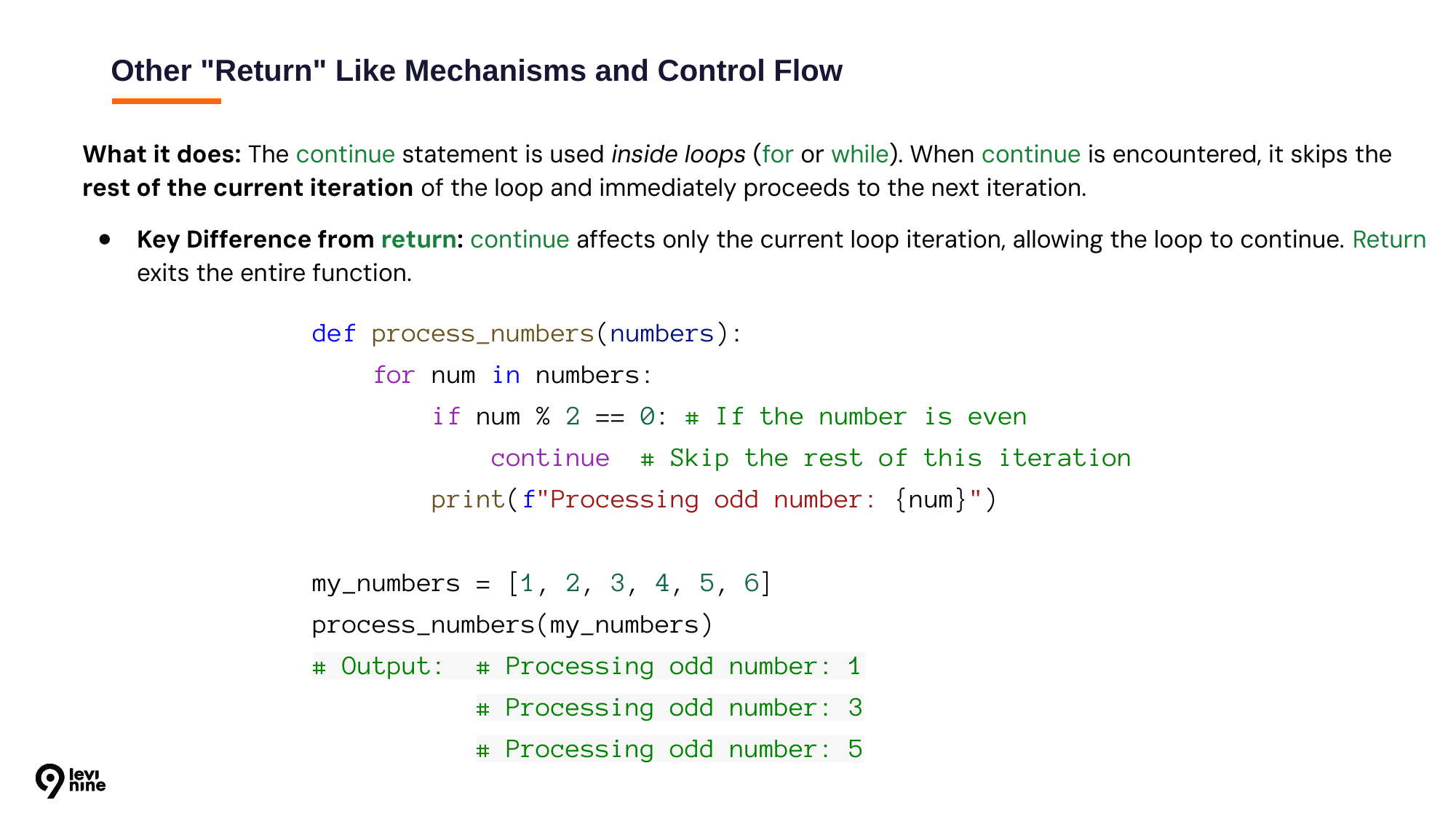

# Other "Return" Like Mechanisms and Control Flow
What it does: The continue statement is used inside loops (for or while). When continue is encountered, it skips the rest of the current iteration of the loop and immediately proceeds to the next iteration.
Key Difference from return: continue affects only the current loop iteration, allowing the loop to continue. Return exits the entire function.

def process_numbers(numbers):
    for num in numbers:
        if num % 2 == 0: # If the number is even
            continue  # Skip the rest of this iteration
        print(f"Processing odd number: {num}")

my_numbers = [1, 2, 3, 4, 5, 6]
process_numbers(my_numbers)
# Output:  # Processing odd number: 1
# Processing odd number: 3
# Processing odd number: 5